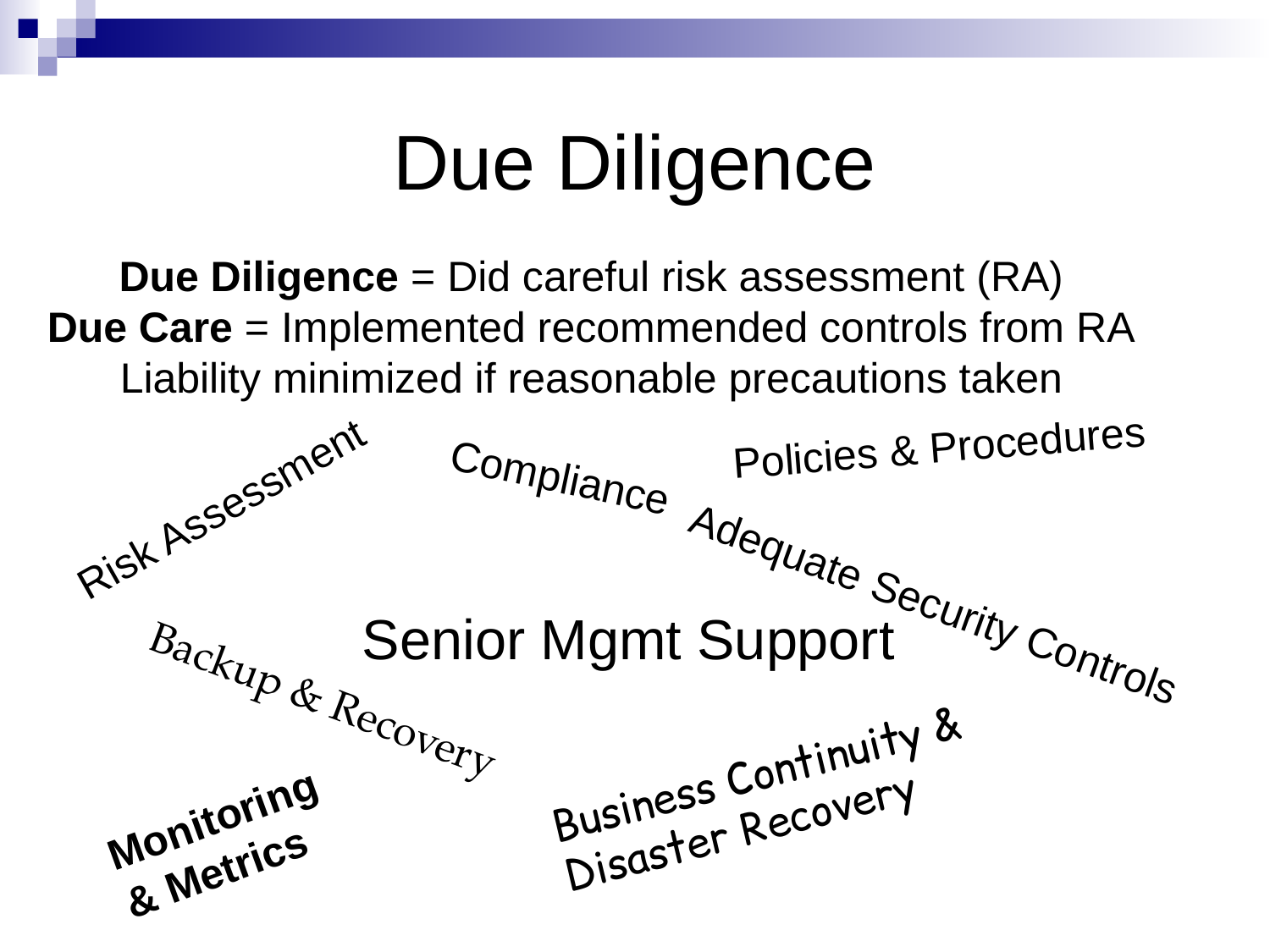

# Due Diligence
Due Diligence = Did careful risk assessment (RA)
Due Care = Implemented recommended controls from RA
Liability minimized if reasonable precautions taken
Policies & Procedures
Compliance
Risk Assessment
Adequate Security Controls
Senior Mgmt Support
Backup & Recovery
Business Continuity &
Disaster Recovery
Monitoring
& Metrics